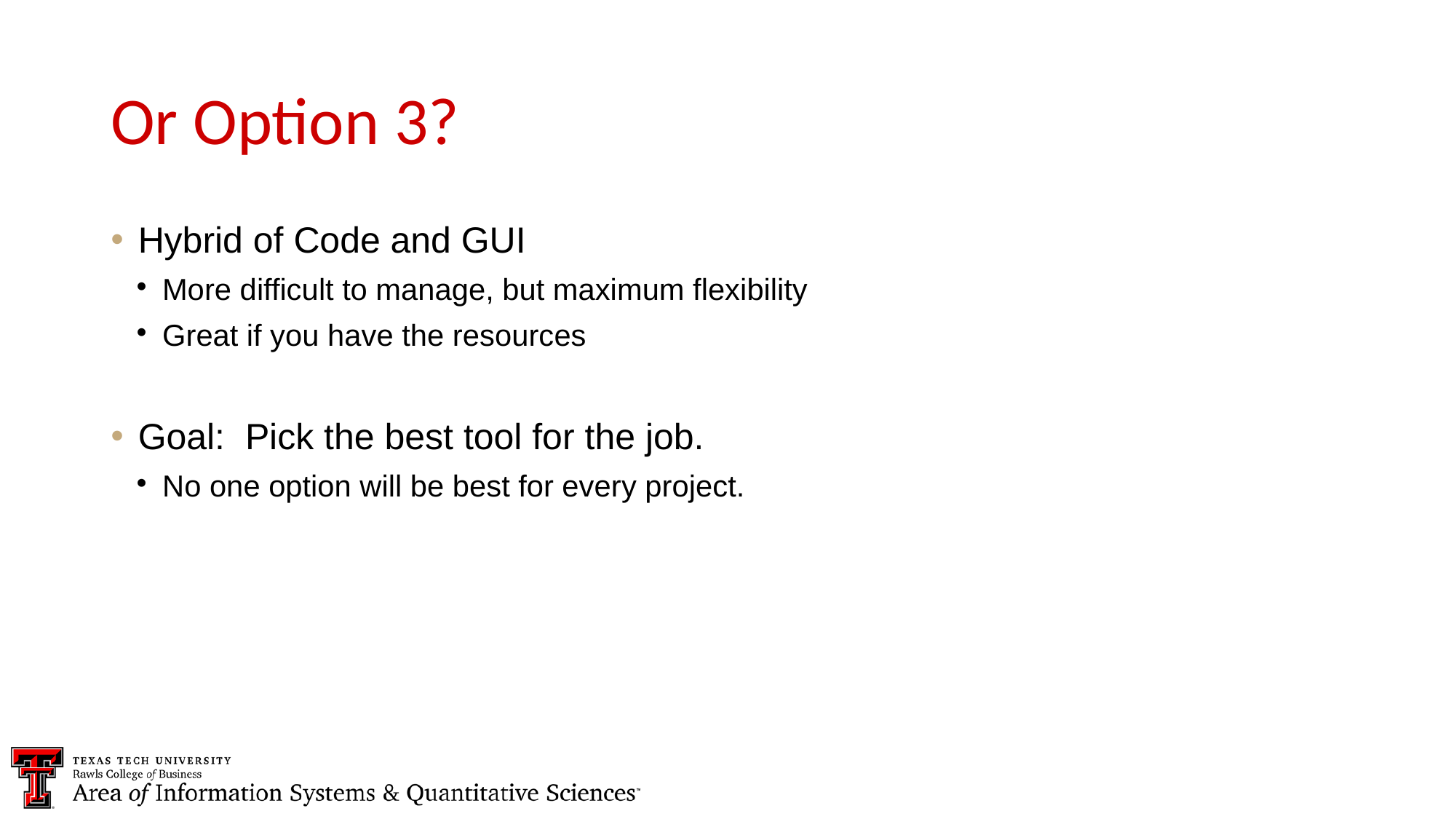

Or Option 3?
Hybrid of Code and GUI
More difficult to manage, but maximum flexibility
Great if you have the resources

Goal:  Pick the best tool for the job.
No one option will be best for every project.